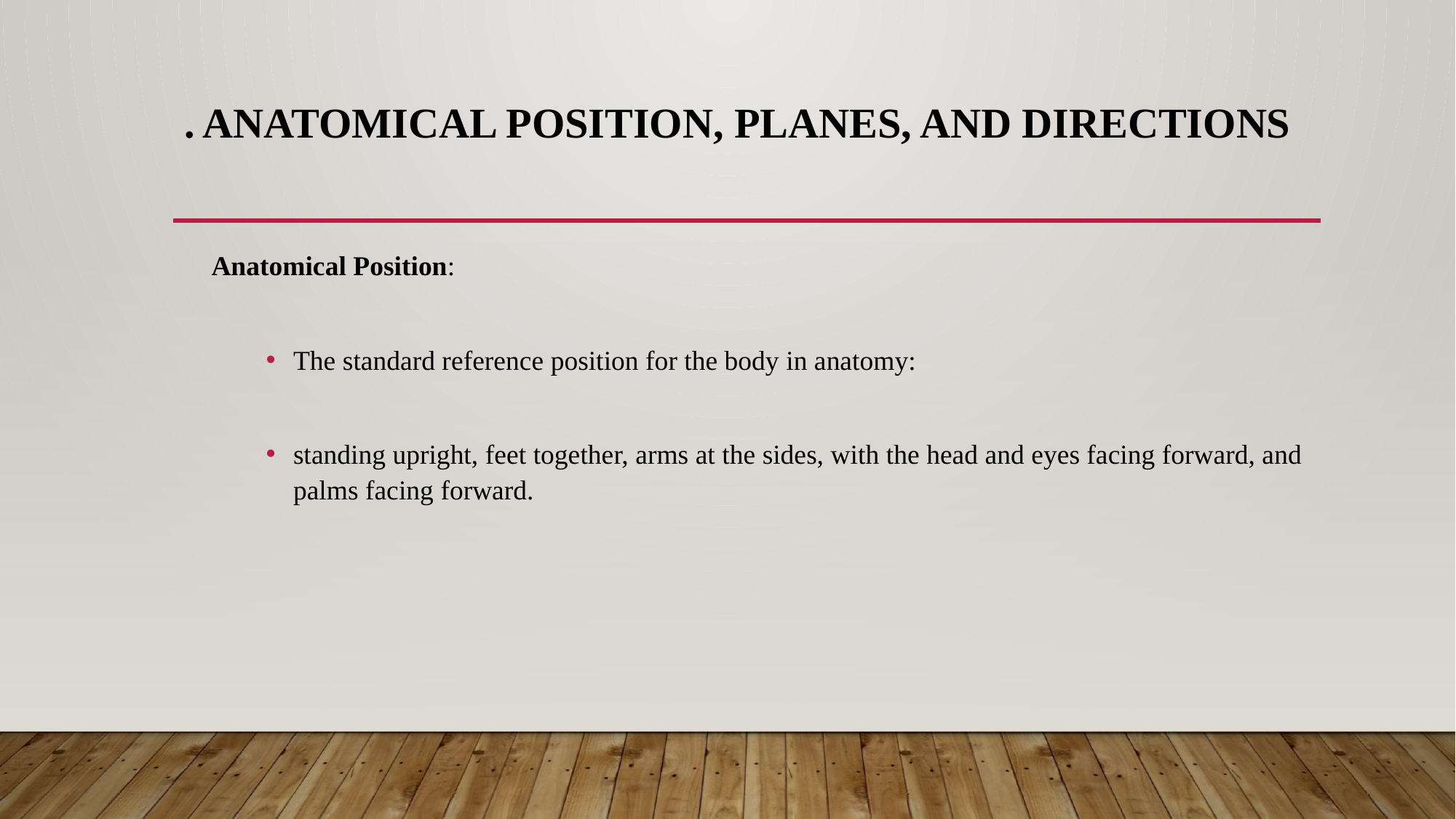

# . Anatomical Position, Planes, and Directions
Anatomical Position:

The standard reference position for the body in anatomy:

standing upright, feet together, arms at the sides, with the head and eyes facing forward, and palms facing forward.